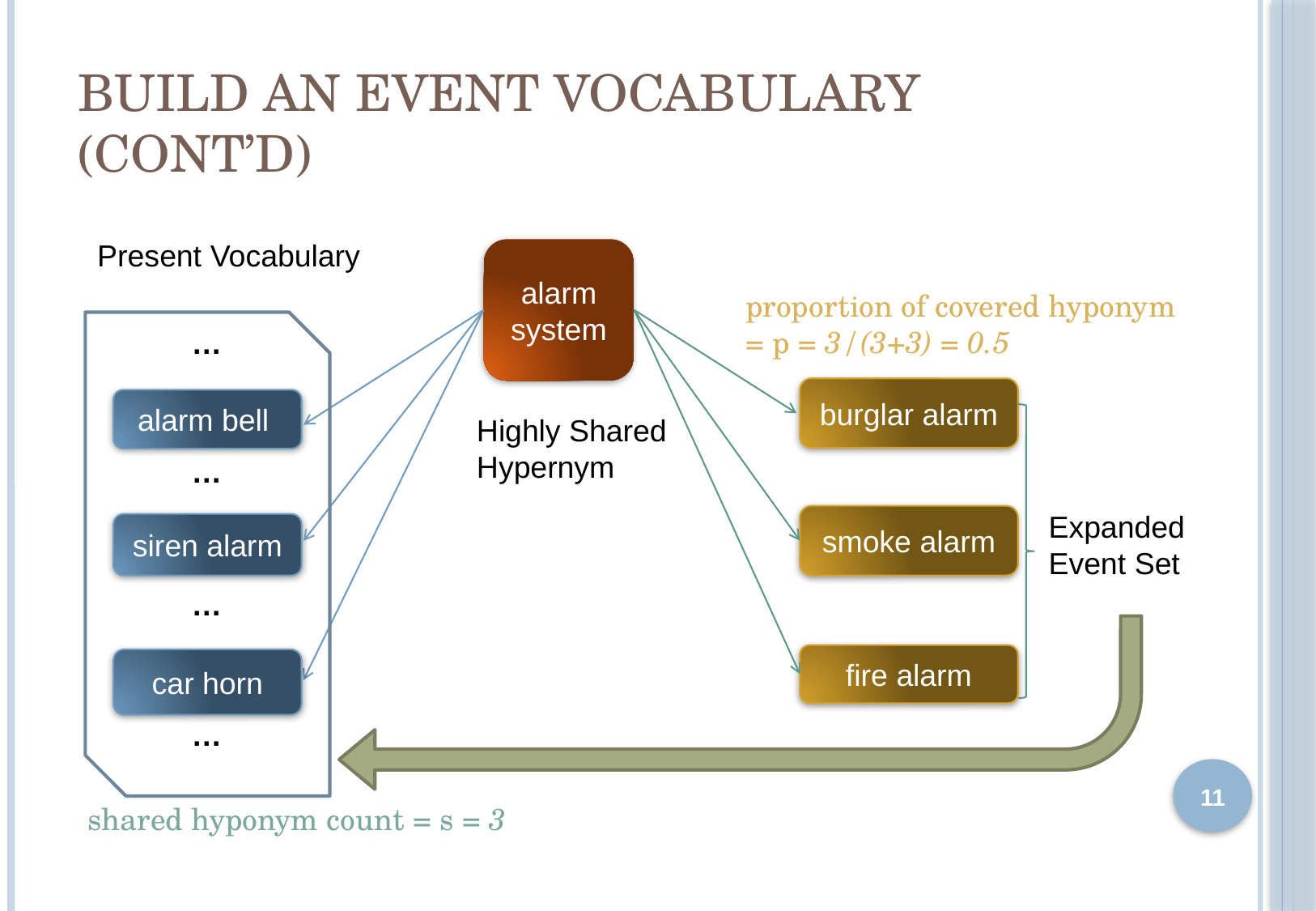

# Build An Event Vocabulary (cont’d)
Present Vocabulary
alarm system
proportion of covered hyponym
= p = 3/(3+3) = 0.5

…
burglar alarm
alarm bell

Highly Shared Hypernym
…
Expanded
Event Set
smoke alarm
siren alarm
…

fire alarm
car horn
…
shared hyponym count = s = 3
11